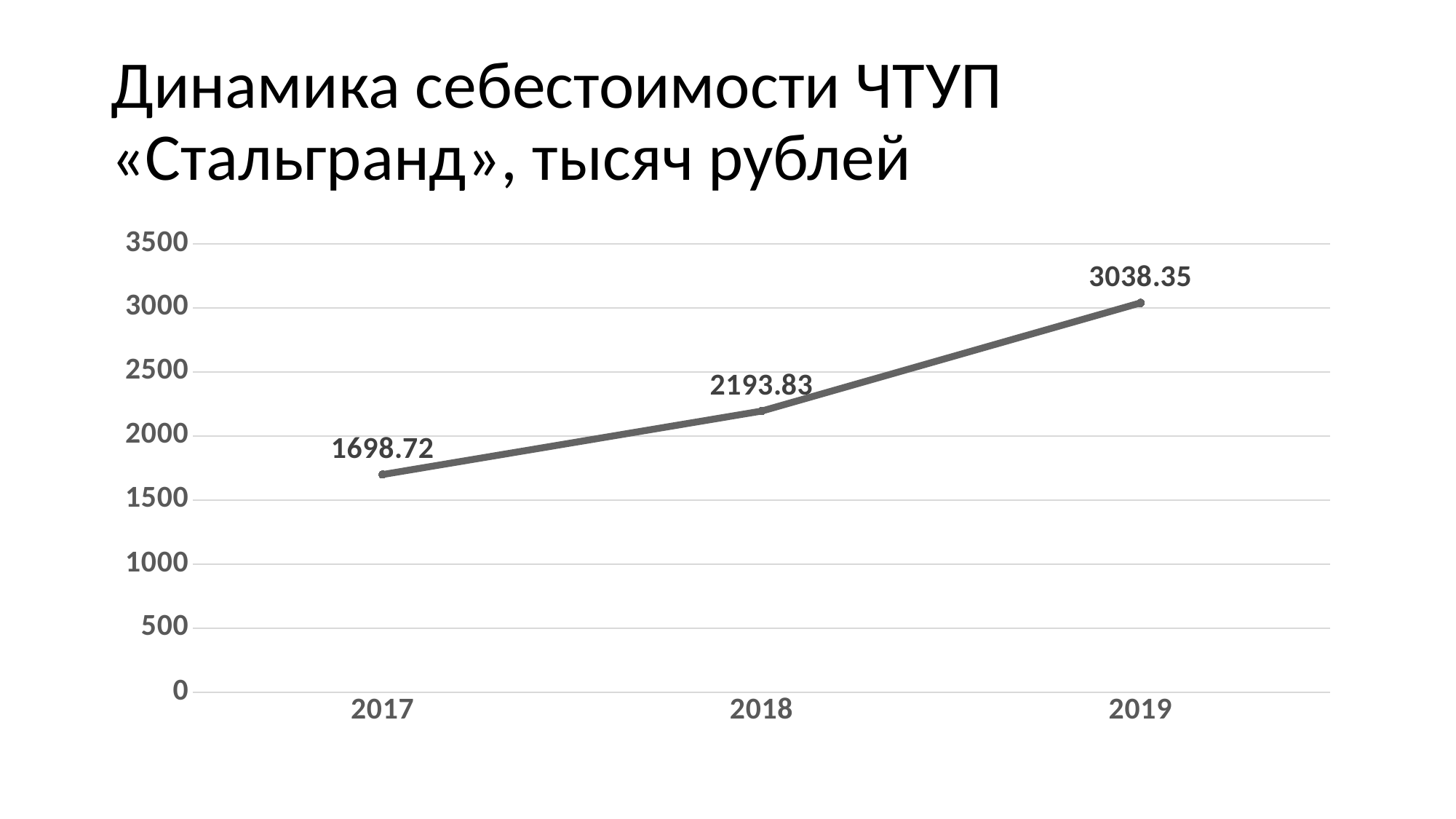

# Динамика себестоимости ЧТУП «Стальгранд», тысяч рублей

### Chart

| Category | Ряд 1 |
|---|---|
| 2017 | 1698.72 |
| 2018 | 2193.83 |
| 2019 | 3038.35 |